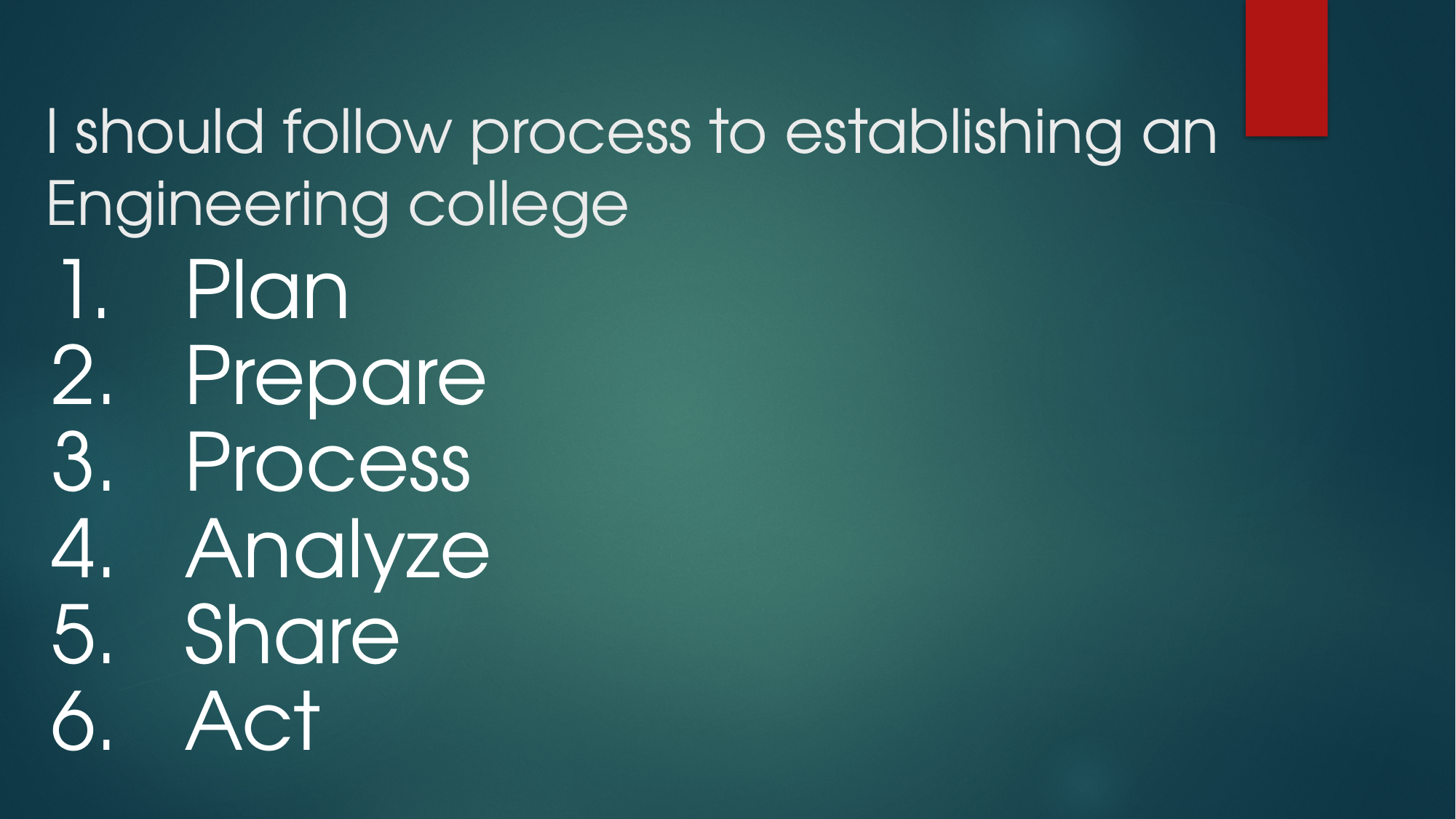

# I should follow process to establishing an  Engineering college
Plan
Prepare
Process
Analyze
Share
Act